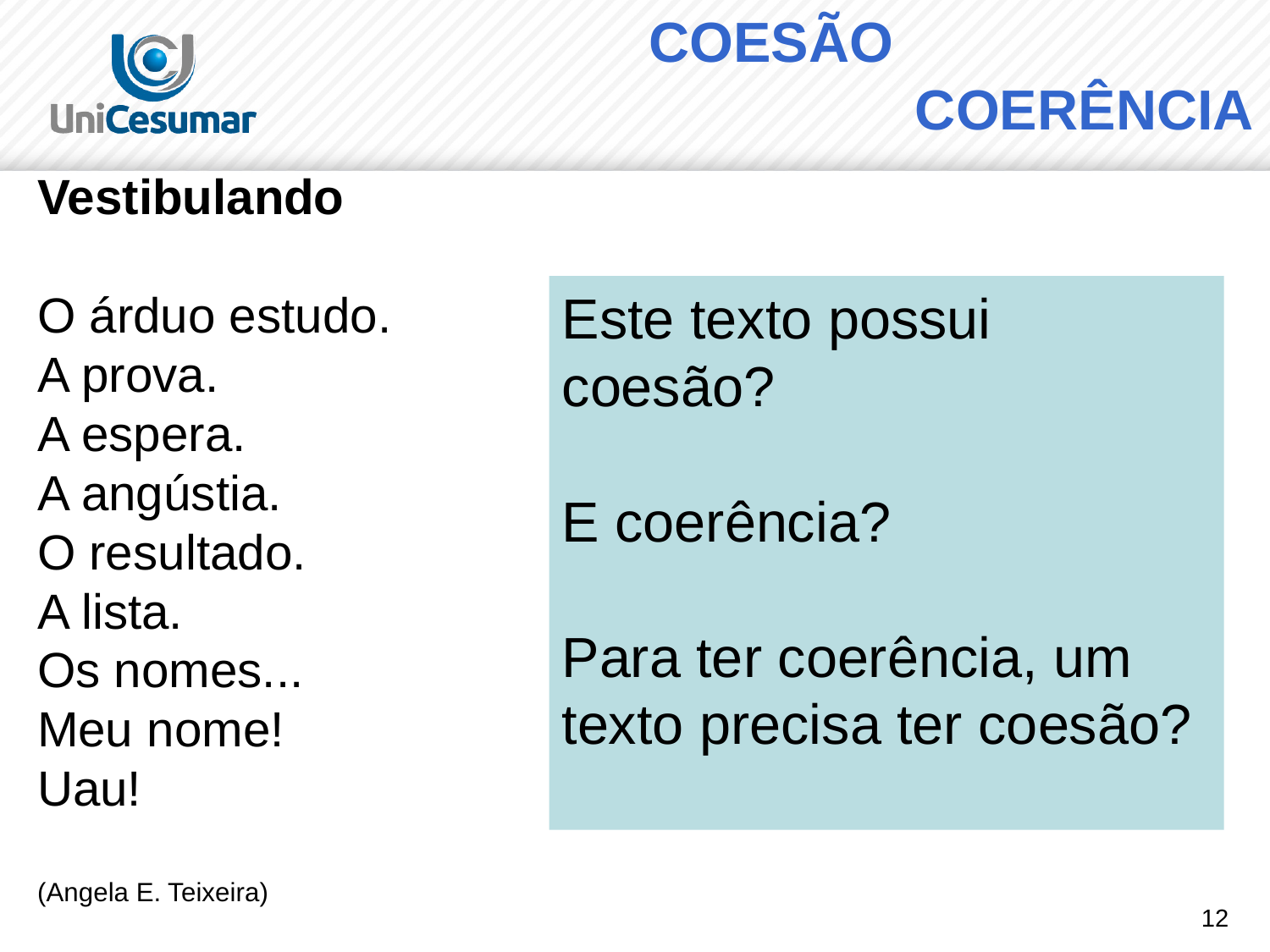

COESÃO
                 COERÊNCIA
Vestibulando

O árduo estudo.
A prova.
A espera.
A angústia.
O resultado.
A lista.
Os nomes...
Meu nome!
Uau!

(Angela E. Teixeira)
Este texto possui coesão?

E coerência?

Para ter coerência, um texto precisa ter coesão?